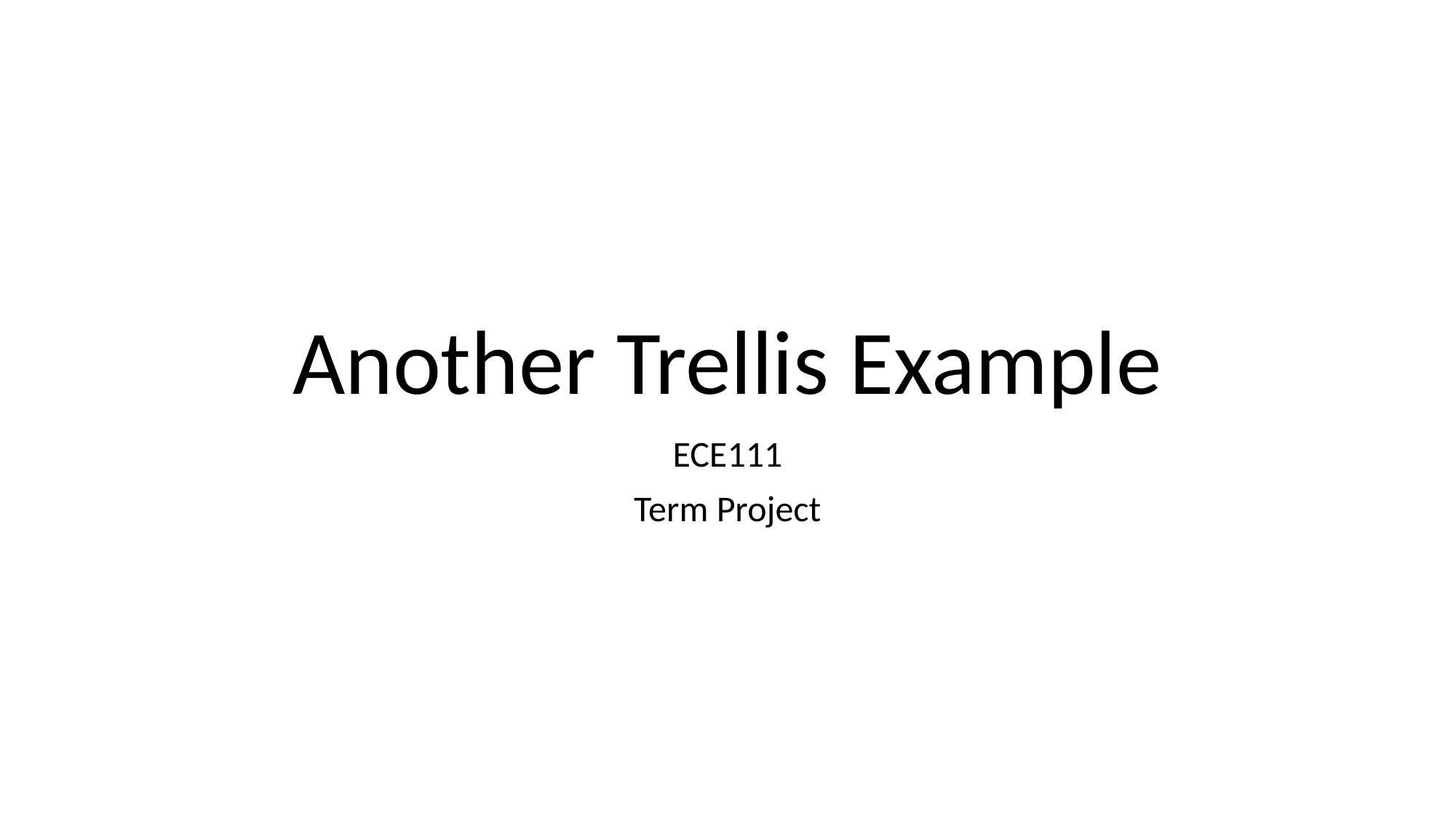

# Another Trellis Example
ECE111
Term Project